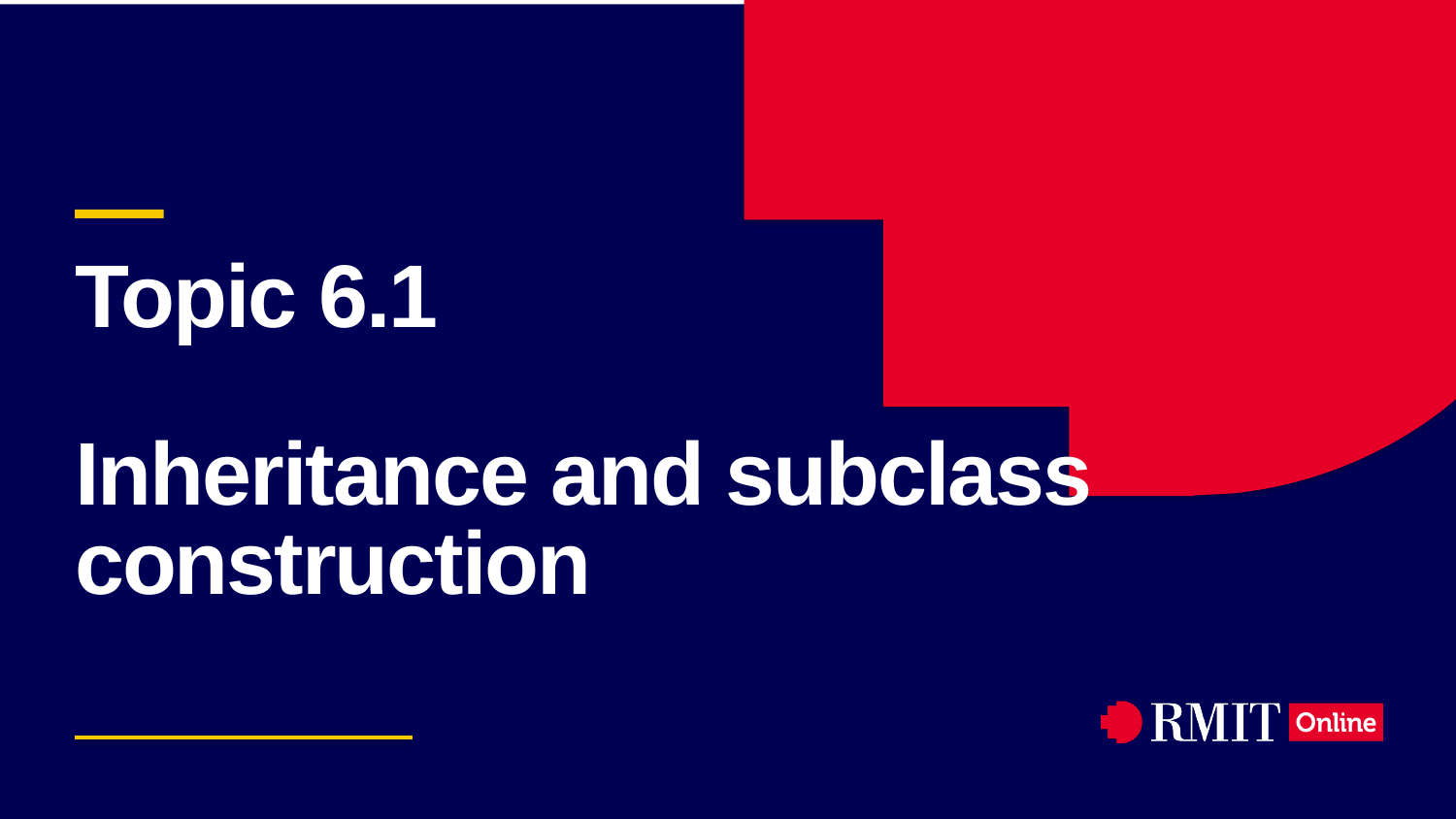

# — Topic 6.1 Inheritance and subclass construction